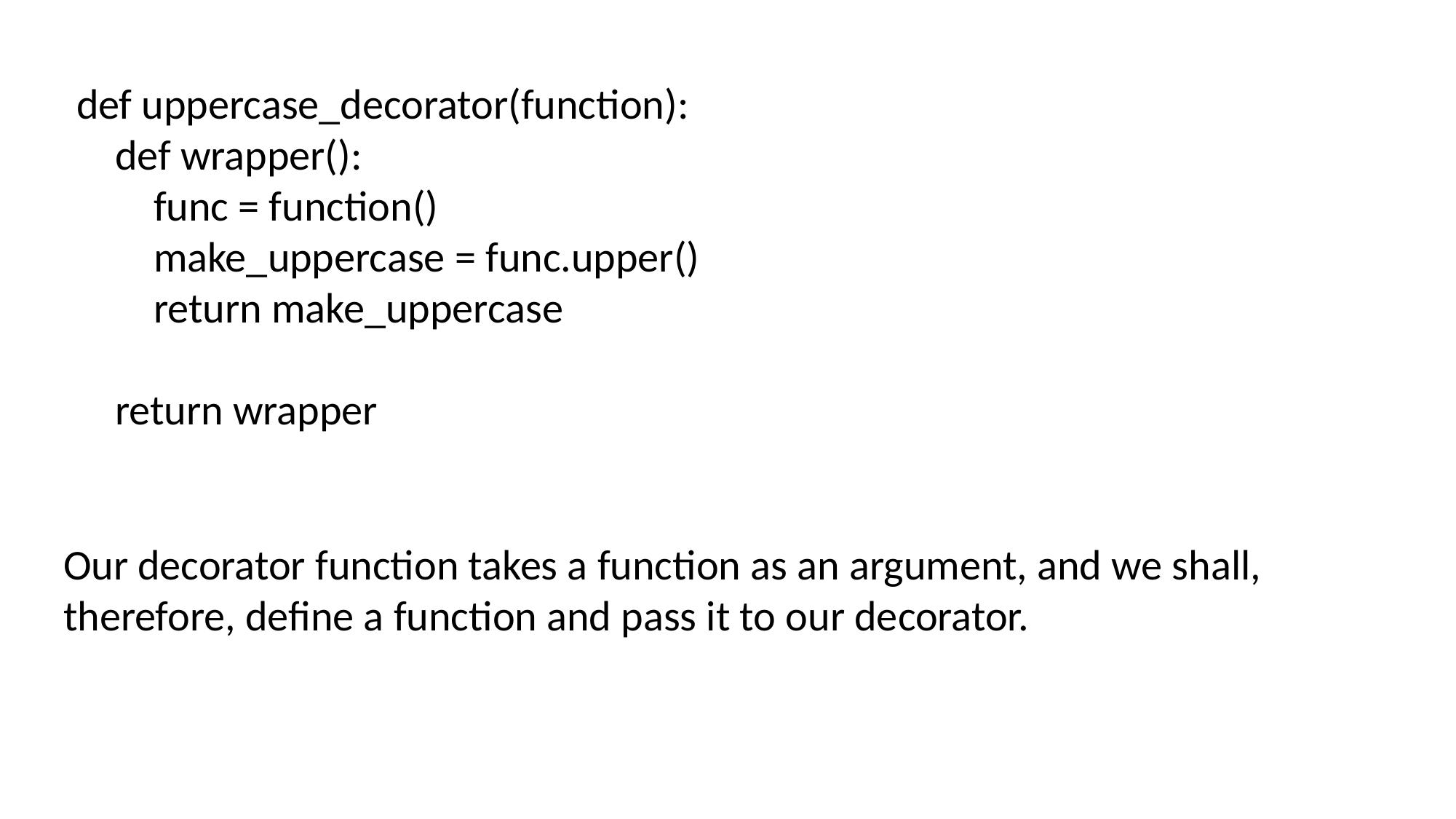

def uppercase_decorator(function):
    def wrapper():
        func = function()
        make_uppercase = func.upper()
        return make_uppercase

    return wrapper
Our decorator function takes a function as an argument, and we shall, therefore, define a function and pass it to our decorator.